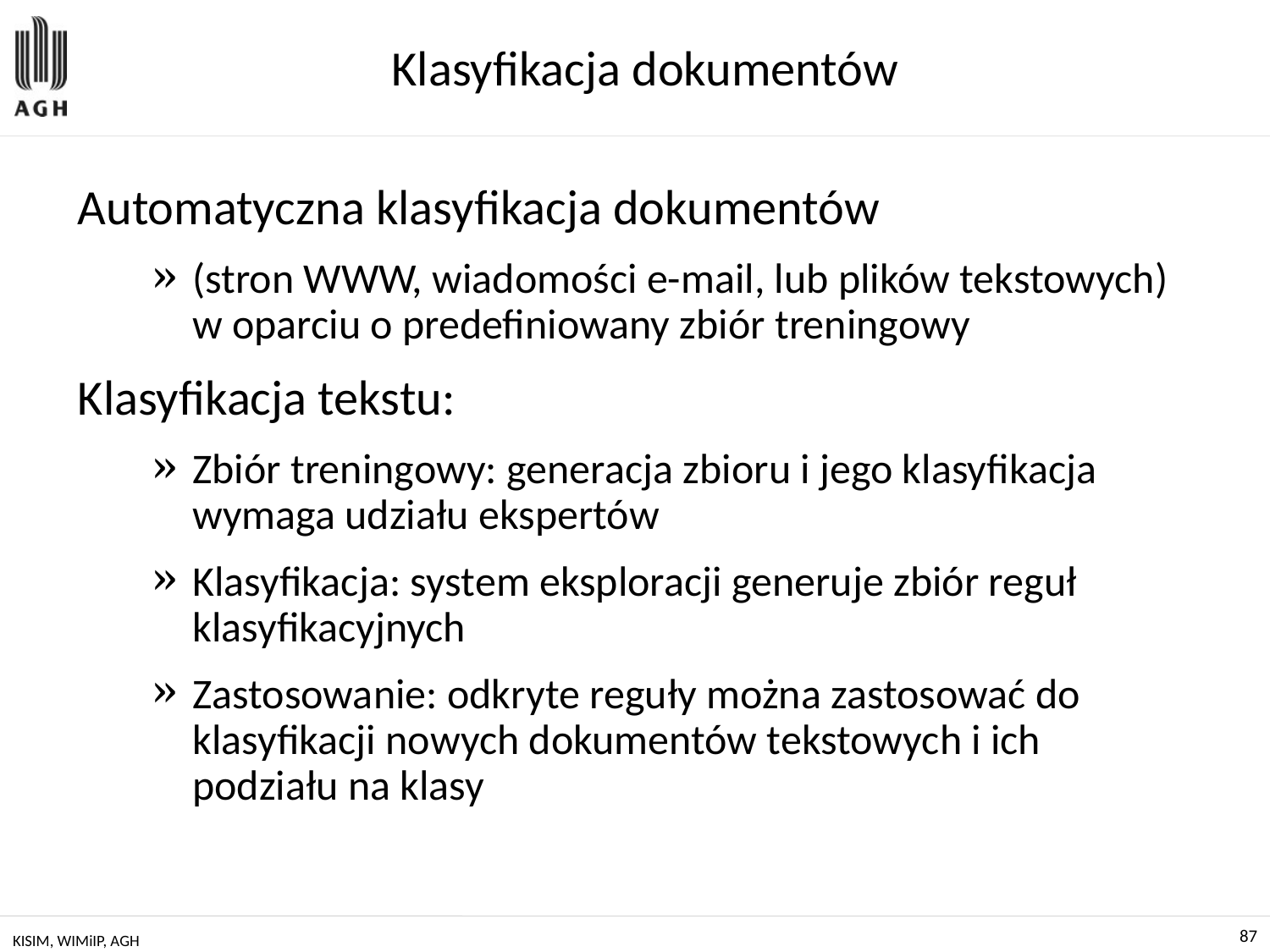

# Klasyfikacja dokumentów
Automatyczna klasyfikacja dokumentów
(stron WWW, wiadomości e-mail, lub plików tekstowych) w oparciu o predefiniowany zbiór treningowy
Klasyfikacja tekstu:
Zbiór treningowy: generacja zbioru i jego klasyfikacja wymaga udziału ekspertów
Klasyfikacja: system eksploracji generuje zbiór reguł klasyfikacyjnych
Zastosowanie: odkryte reguły można zastosować do klasyfikacji nowych dokumentów tekstowych i ich podziału na klasy
KISIM, WIMiIP, AGH